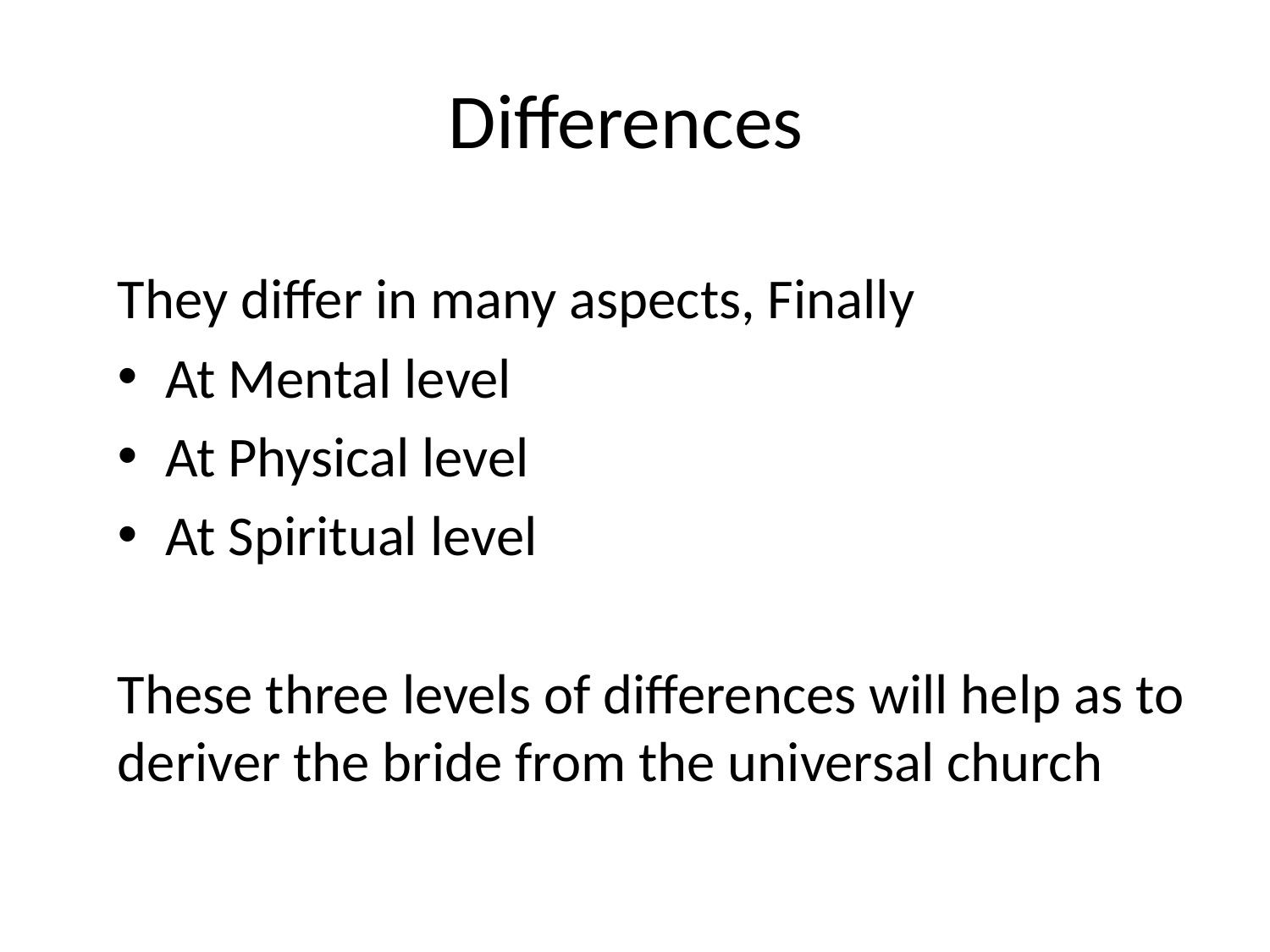

# Differences
They differ in many aspects, Finally
At Mental level
At Physical level
At Spiritual level

These three levels of differences will help as to deriver the bride from the universal church